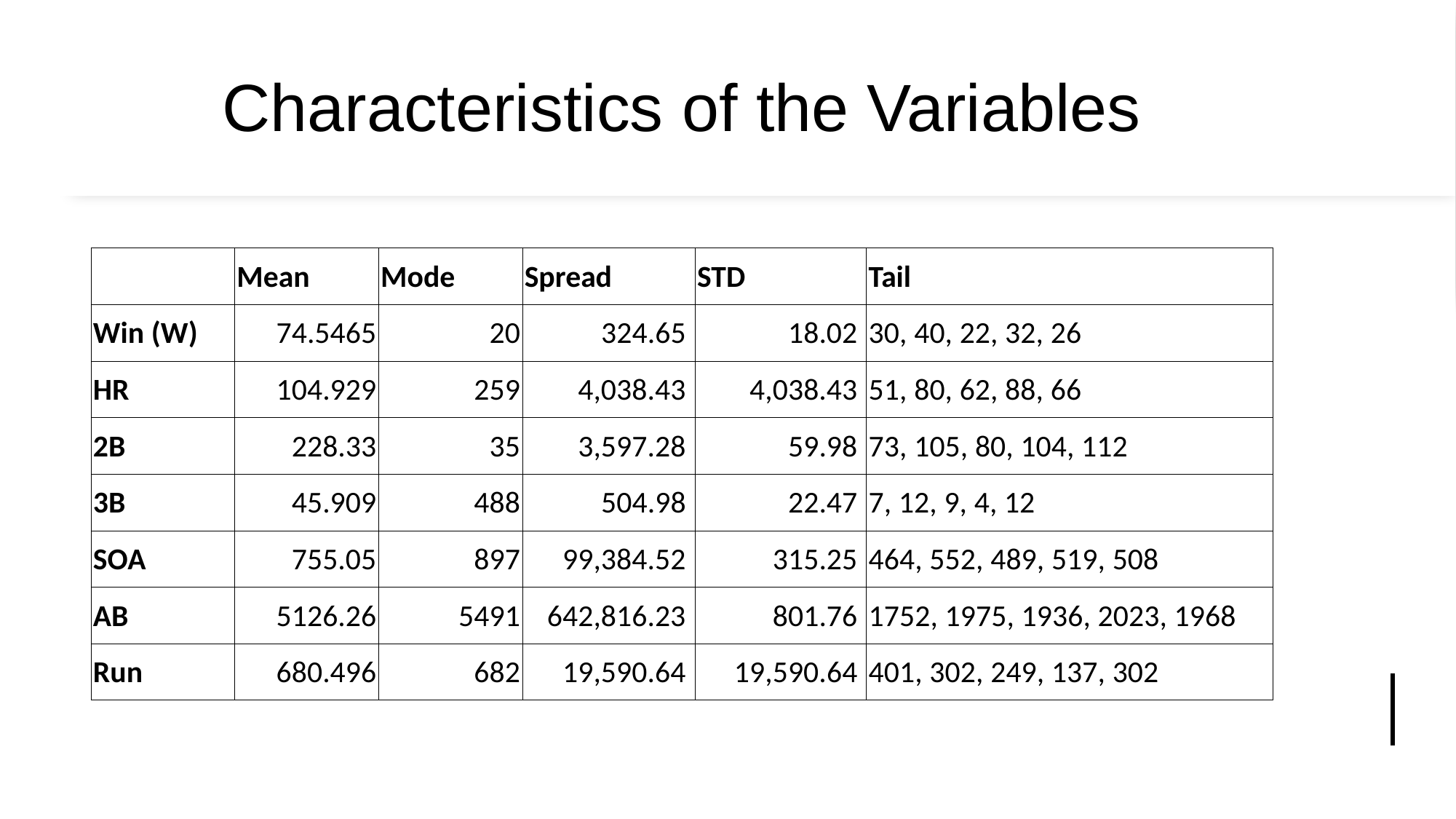

# Characteristics of the Variables
|  | Mean | Mode | Spread | STD | Tail |
| --- | --- | --- | --- | --- | --- |
| Win (W) | 74.5465 | 20 | 324.65 | 18.02 | 30, 40, 22, 32, 26 |
| HR | 104.929 | 259 | 4,038.43 | 4,038.43 | 51, 80, 62, 88, 66 |
| 2B | 228.33 | 35 | 3,597.28 | 59.98 | 73, 105, 80, 104, 112 |
| 3B | 45.909 | 488 | 504.98 | 22.47 | 7, 12, 9, 4, 12 |
| SOA | 755.05 | 897 | 99,384.52 | 315.25 | 464, 552, 489, 519, 508 |
| AB | 5126.26 | 5491 | 642,816.23 | 801.76 | 1752, 1975, 1936, 2023, 1968 |
| Run | 680.496 | 682 | 19,590.64 | 19,590.64 | 401, 302, 249, 137, 302 |